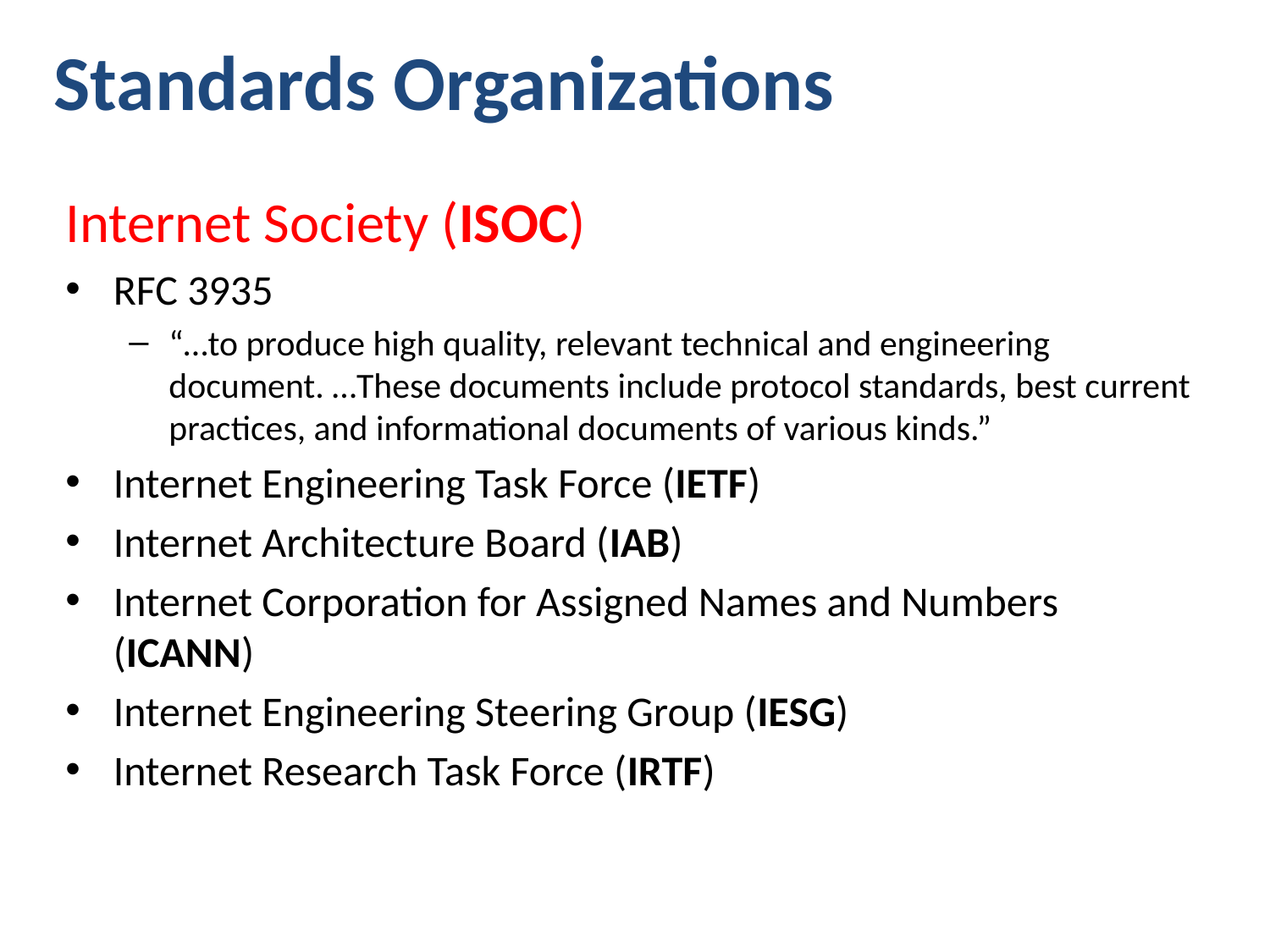

# Standards Organizations
Internet Society (ISOC)
RFC 3935
“…to produce high quality, relevant technical and engineering document. …These documents include protocol standards, best current practices, and informational documents of various kinds.”
Internet Engineering Task Force (IETF)
Internet Architecture Board (IAB)
Internet Corporation for Assigned Names and Numbers (ICANN)
Internet Engineering Steering Group (IESG)
Internet Research Task Force (IRTF)